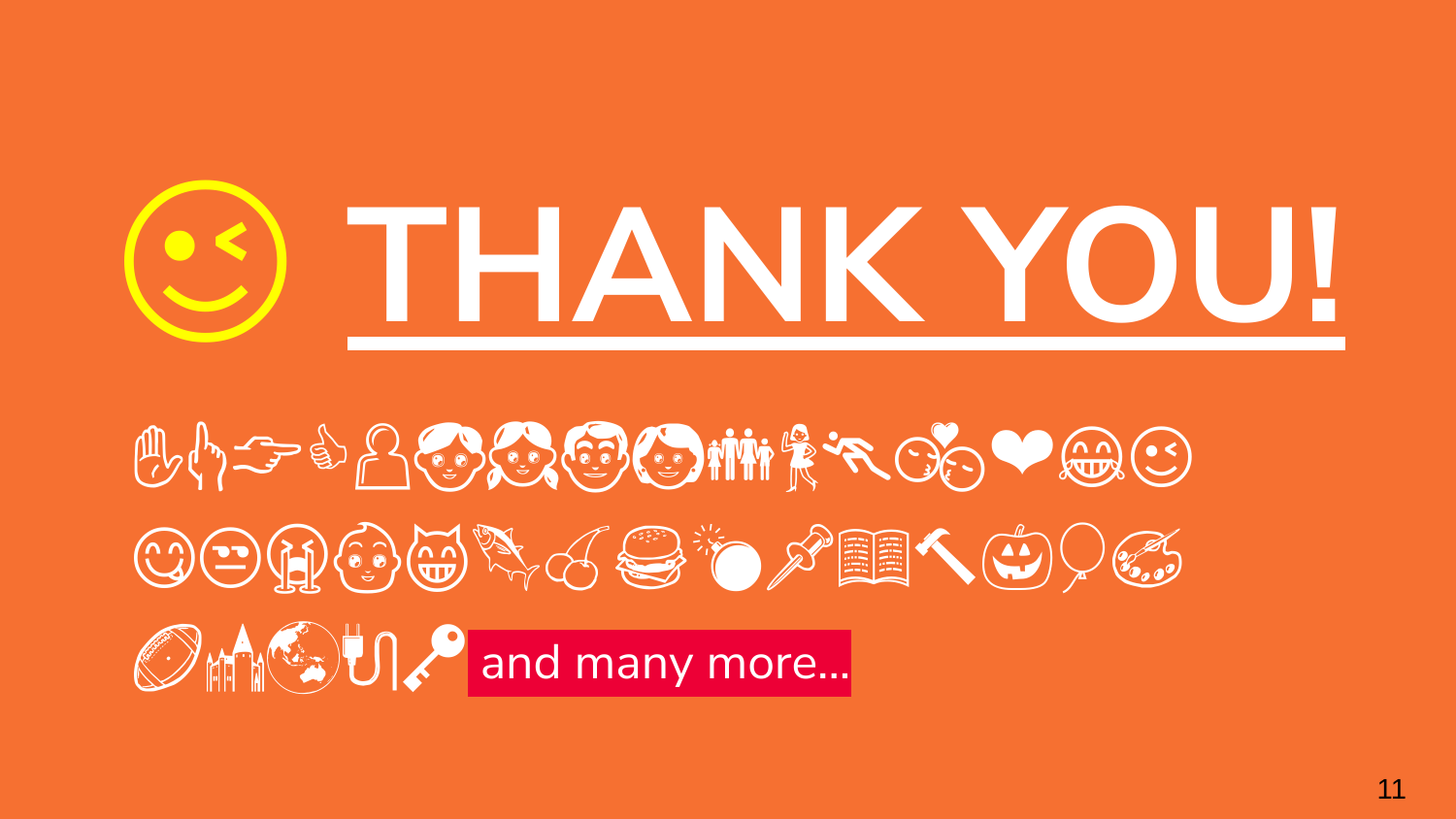

😉
THANK YOU!
✋👆👉👍👤👦👧👨👩👪💃🏃💑❤😂😉😋😒😭👶😸🐟🍒🍔💣📌📖🔨🎃🎈🎨🏈🏰🌏🔌🔑 and many more...
11